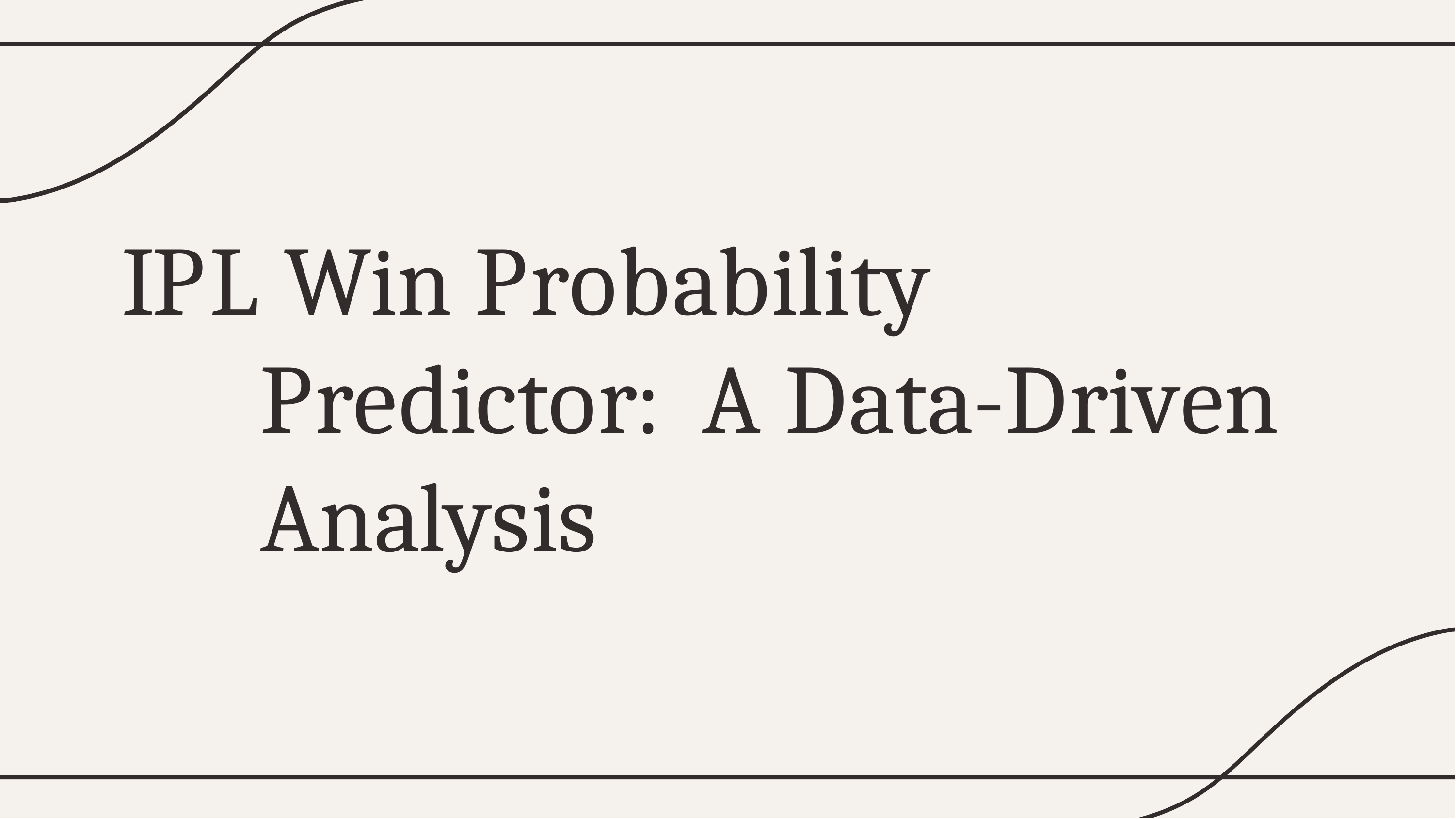

# IPL Win Probability Predictor:  A Data-Driven Analysis